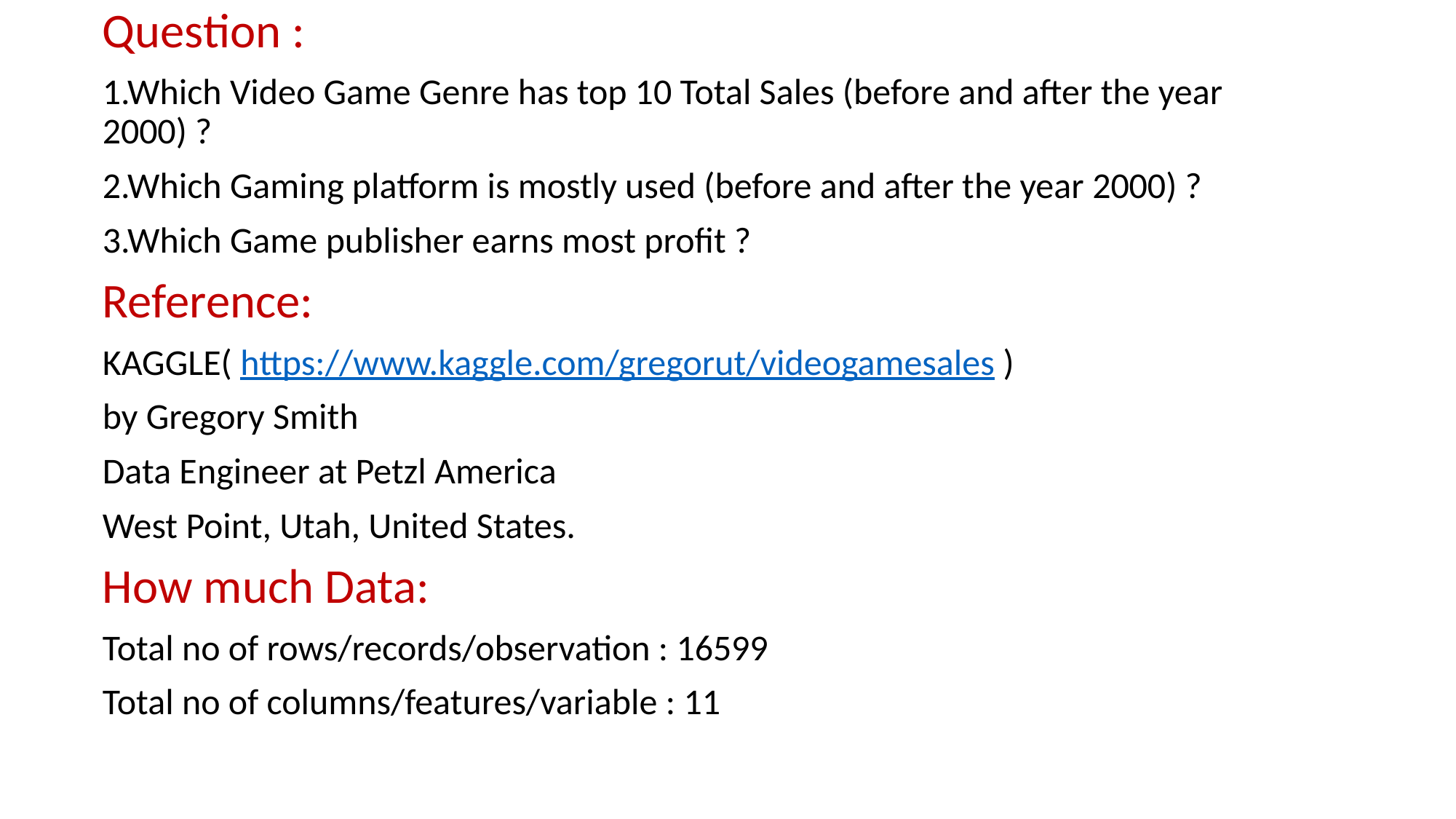

Question :
1.Which Video Game Genre has top 10 Total Sales (before and after the year 2000) ?
2.Which Gaming platform is mostly used (before and after the year 2000) ?
3.Which Game publisher earns most profit ?
Reference:
KAGGLE( https://www.kaggle.com/gregorut/videogamesales )
by Gregory Smith
Data Engineer at Petzl America
West Point, Utah, United States.
How much Data:
Total no of rows/records/observation : 16599
Total no of columns/features/variable : 11

#